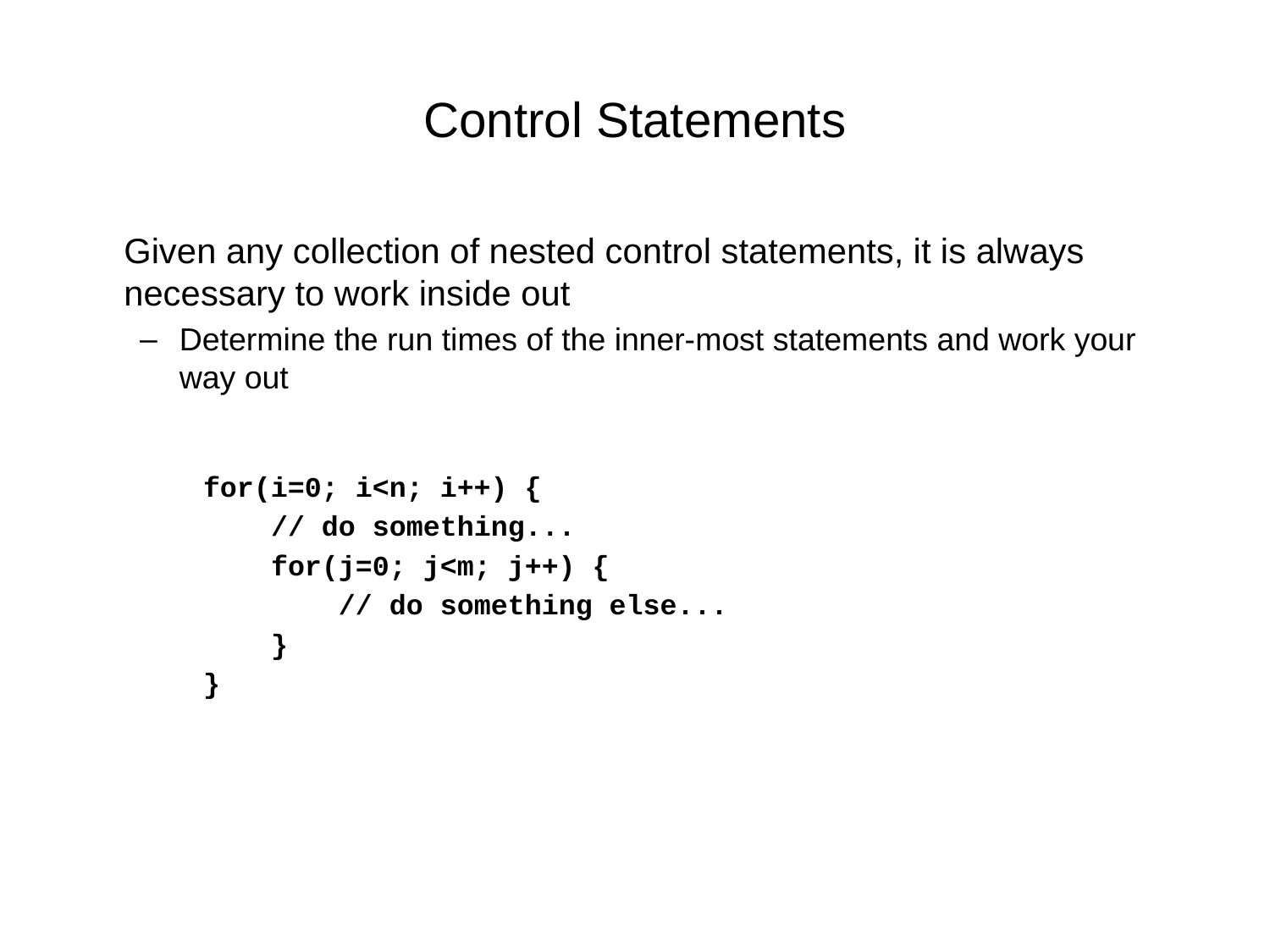

Control Statements
	Given any collection of nested control statements, it is always necessary to work inside out
Determine the run times of the inner-most statements and work your way out

for(i=0; i<n; i++) {
    // do something...
    for(j=0; j<m; j++) {
        // do something else...
    }
}